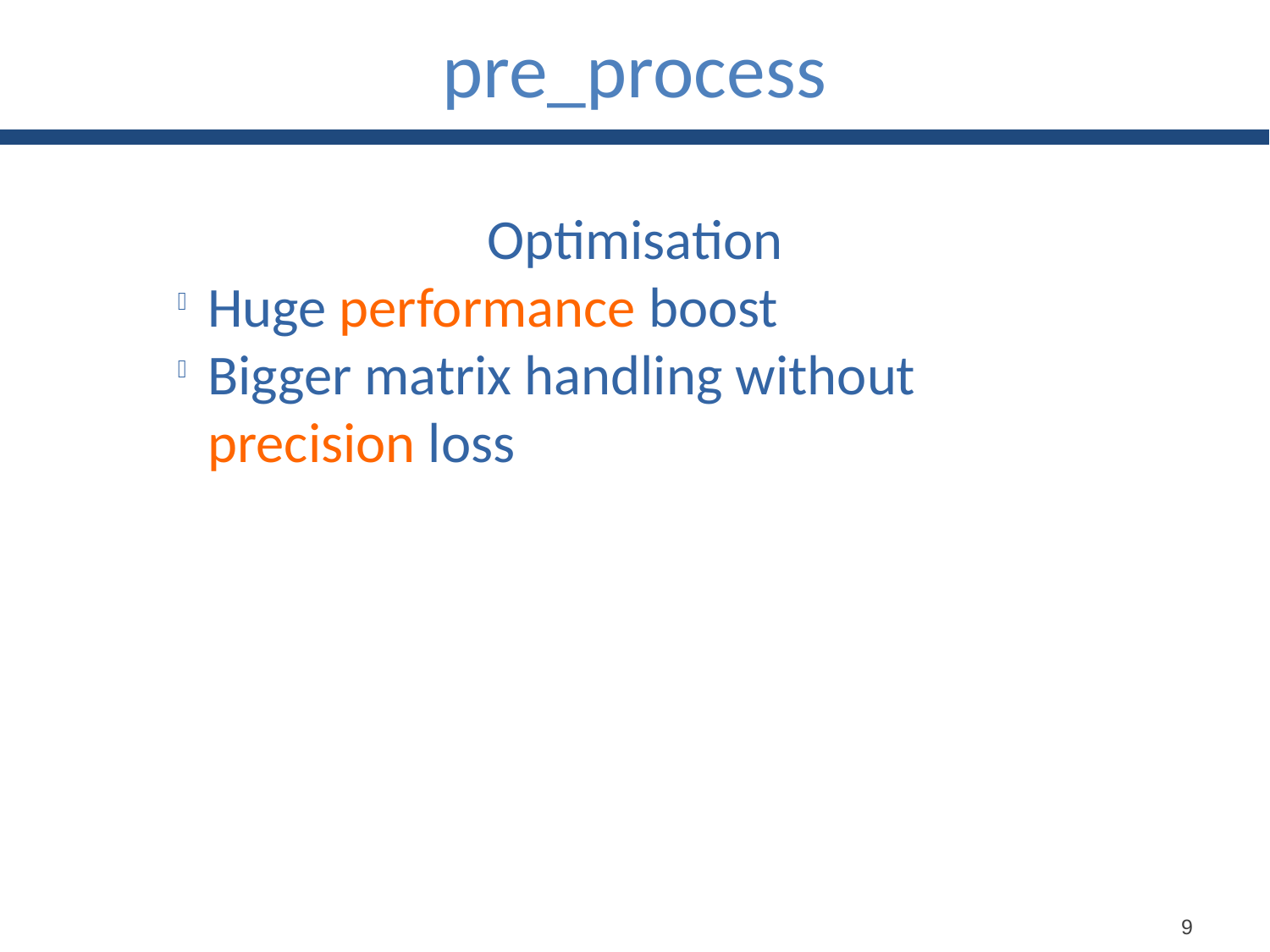

pre_process
Optimisation
Huge performance boost
Bigger matrix handling without precision loss

9